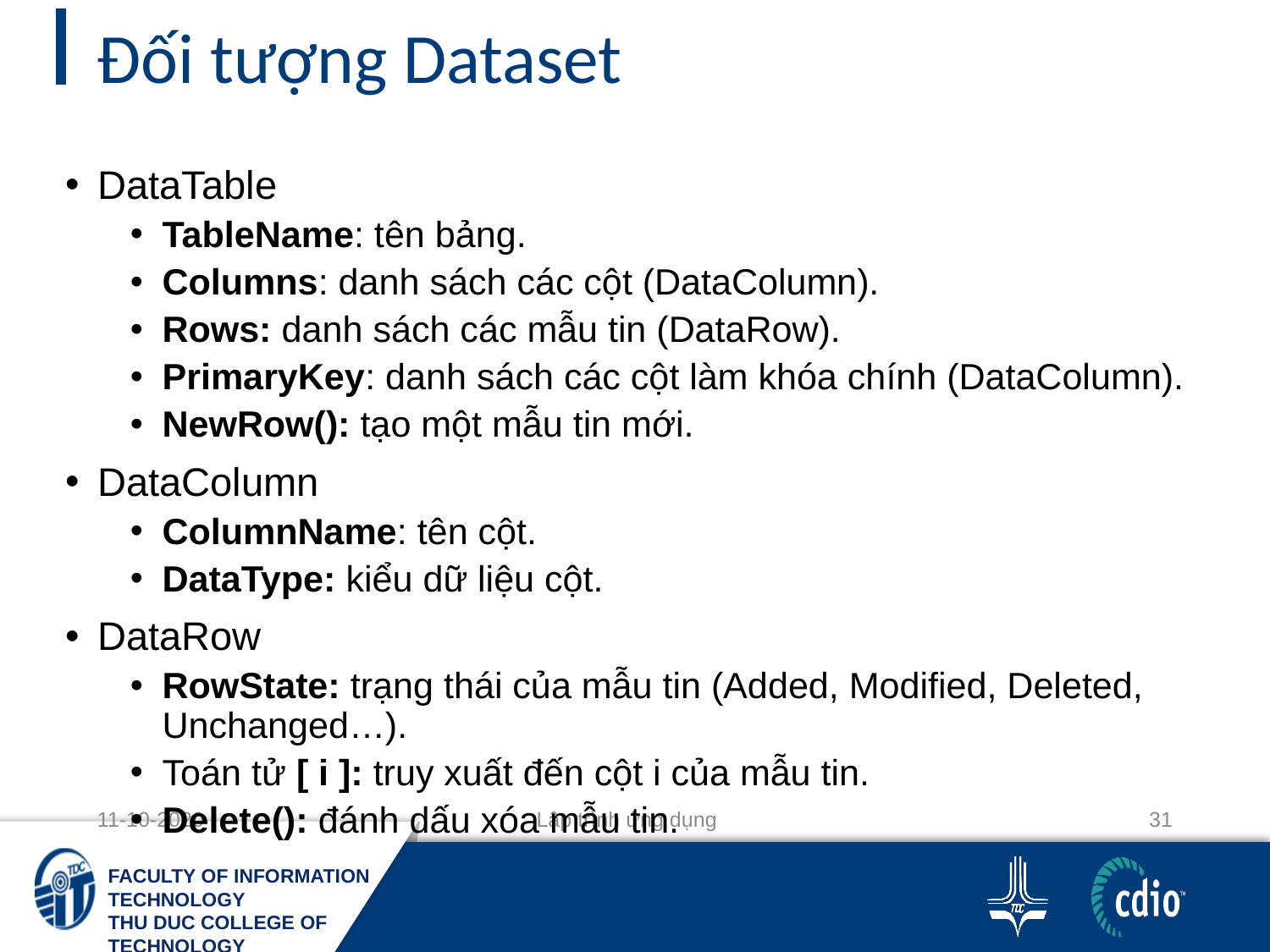

# Đối tượng Dataset
DataTable
TableName: tên bảng.
Columns: danh sách các cột (DataColumn).
Rows: danh sách các mẫu tin (DataRow).
PrimaryKey: danh sách các cột làm khóa chính (DataColumn).
NewRow(): tạo một mẫu tin mới.
DataColumn
ColumnName: tên cột.
DataType: kiểu dữ liệu cột.
DataRow
RowState: trạng thái của mẫu tin (Added, Modified, Deleted, Unchanged…).
Toán tử [ i ]: truy xuất đến cột i của mẫu tin.
Delete(): đánh dấu xóa mẫu tin.

11-10-2020
Lập trình ứng dụng
31